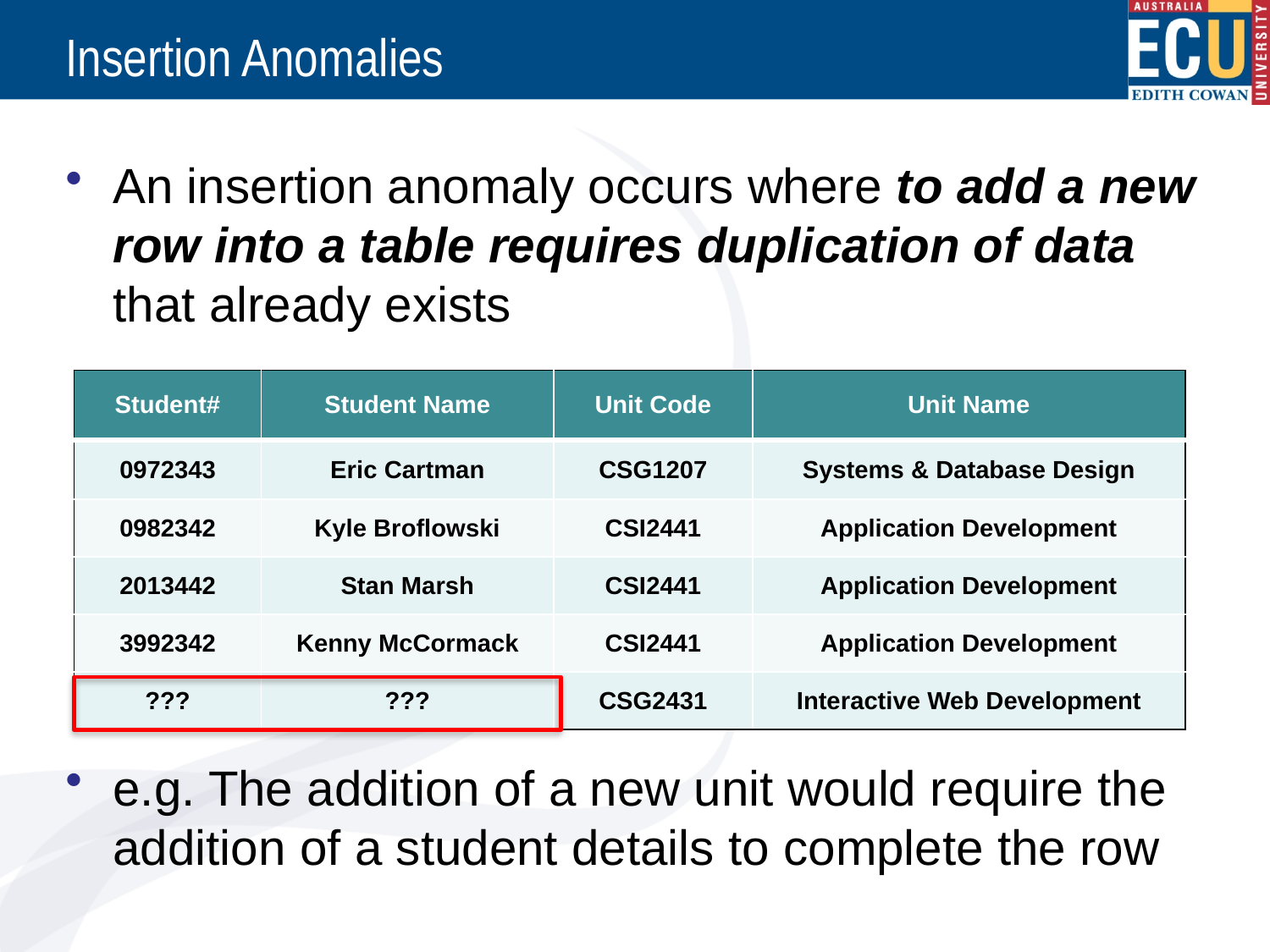

# Insertion Anomalies
An insertion anomaly occurs where to add a new row into a table requires duplication of data that already exists

e.g. The addition of a new unit would require the addition of a student details to complete the row
| Student# | Student Name | Unit Code | Unit Name |
| --- | --- | --- | --- |
| 0972343 | Eric Cartman | CSG1207 | Systems & Database Design |
| 0982342 | Kyle Broflowski | CSI2441 | Application Development |
| 2013442 | Stan Marsh | CSI2441 | Application Development |
| 3992342 | Kenny McCormack | CSI2441 | Application Development |
| ??? | ??? | CSG2431 | Interactive Web Development |